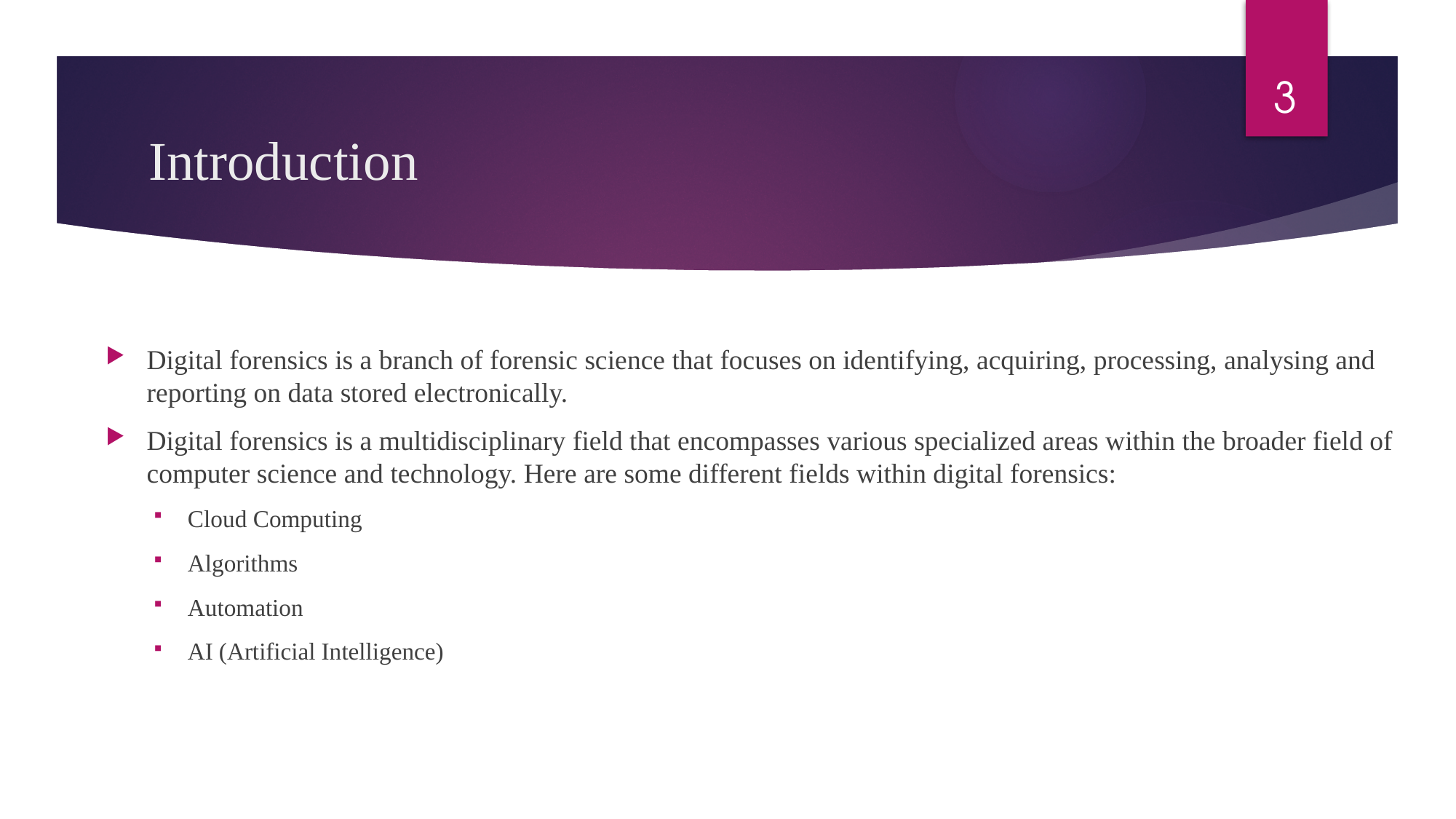

3
# Introduction

Digital forensics is a branch of forensic science that focuses on identifying, acquiring, processing, analysing and reporting on data stored electronically.
Digital forensics is a multidisciplinary field that encompasses various specialized areas within the broader field of computer science and technology. Here are some different fields within digital forensics:
Cloud Computing
Algorithms
Automation
AI (Artificial Intelligence)